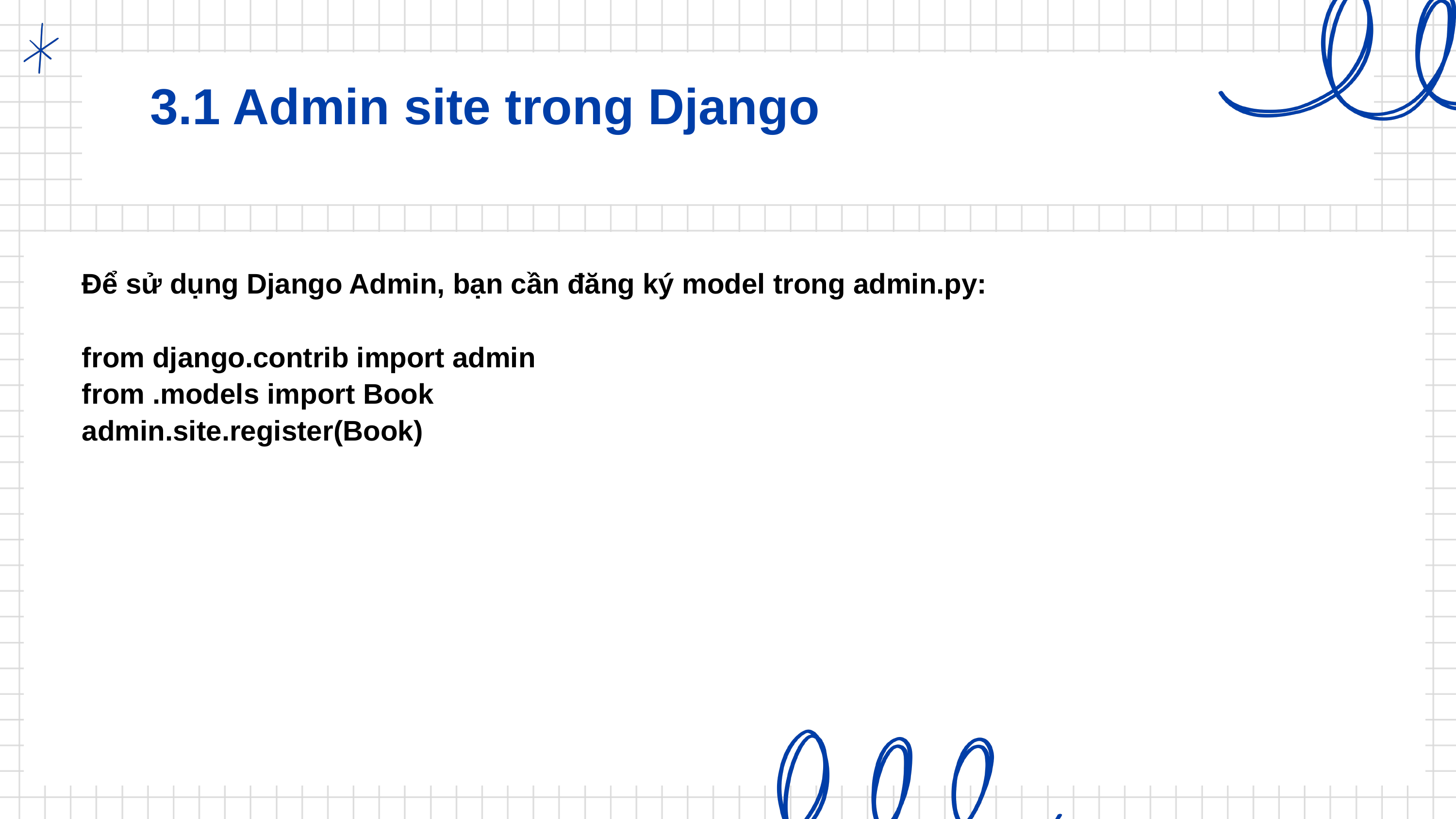

3.1 Admin site trong Django

Để sử dụng Django Admin, bạn cần đăng ký model trong admin.py:

from django.contrib import admin
from .models import Book
admin.site.register(Book)